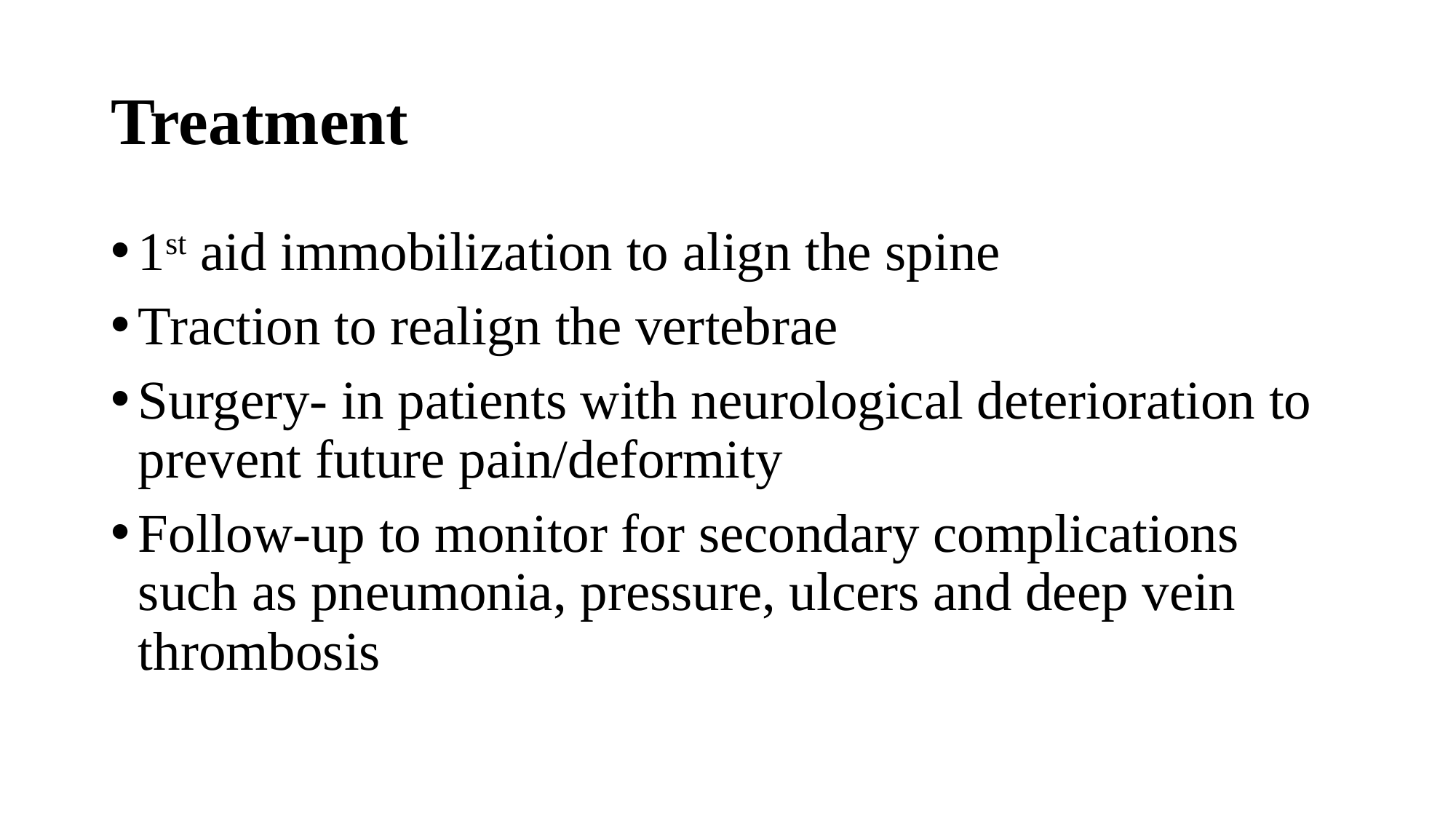

# Treatment
1st aid immobilization to align the spine
Traction to realign the vertebrae
Surgery- in patients with neurological deterioration to prevent future pain/deformity
Follow-up to monitor for secondary complications such as pneumonia, pressure, ulcers and deep vein thrombosis